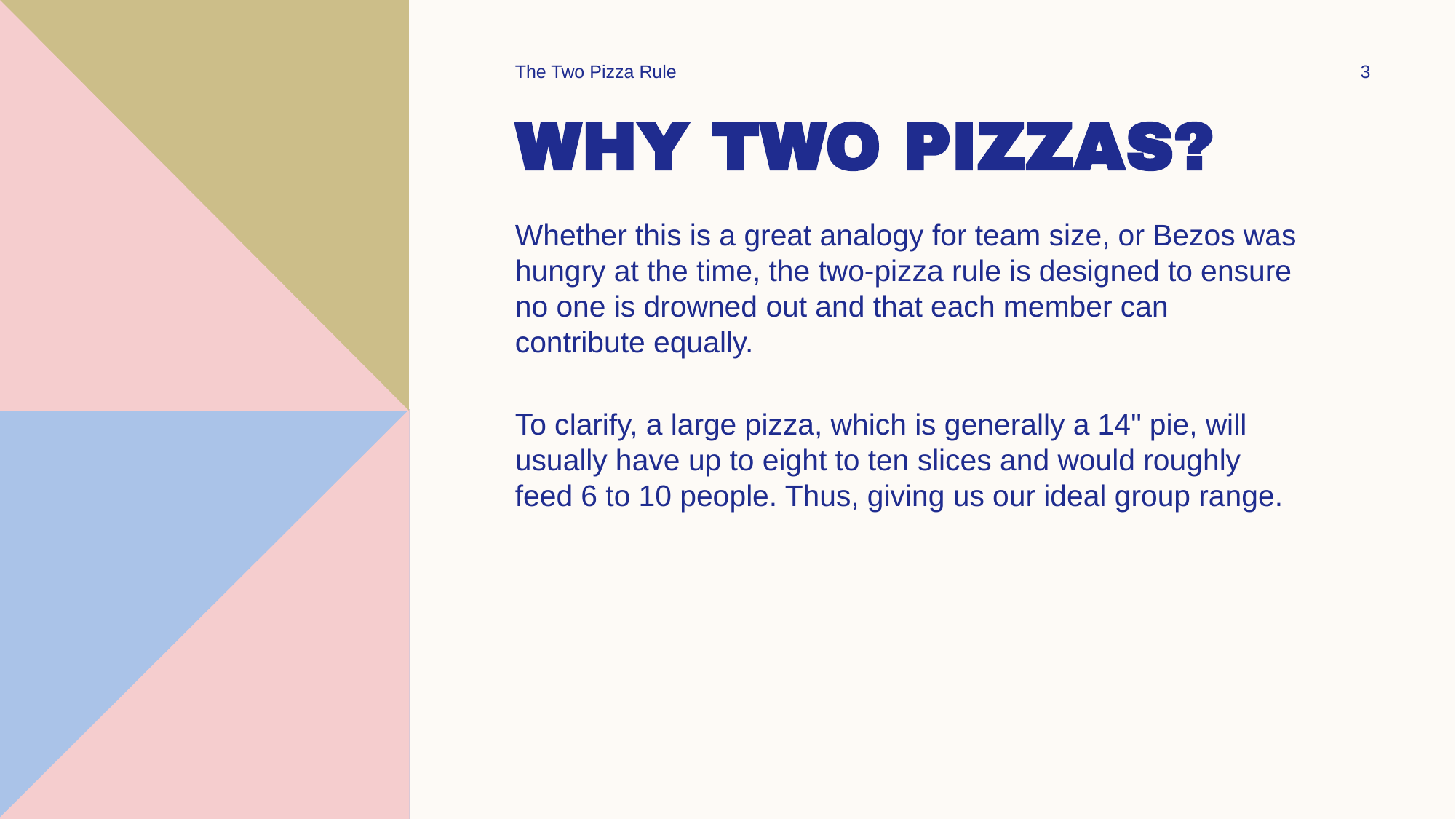

The Two Pizza Rule
3
# Why two pizzas?
Whether this is a great analogy for team size, or Bezos was hungry at the time, the two-pizza rule is designed to ensure no one is drowned out and that each member can contribute equally.

To clarify, a large pizza, which is generally a 14" pie, will usually have up to eight to ten slices and would roughly feed 6 to 10 people. Thus, giving us our ideal group range.